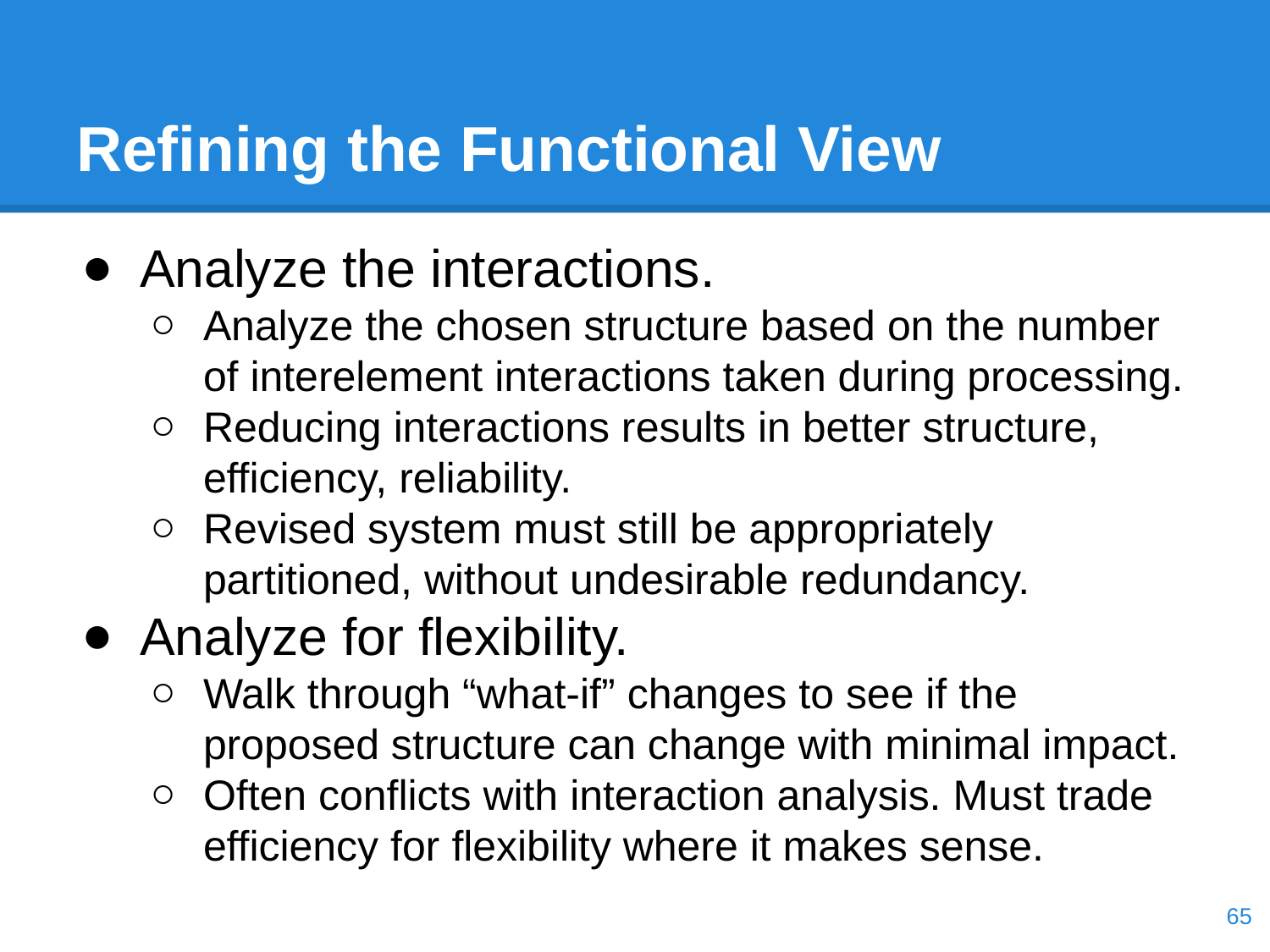

# Refining the Functional View
Analyze the interactions.
Analyze the chosen structure based on the number of interelement interactions taken during processing.
Reducing interactions results in better structure, efficiency, reliability.
Revised system must still be appropriately partitioned, without undesirable redundancy.
Analyze for flexibility.
Walk through “what-if” changes to see if the proposed structure can change with minimal impact.
Often conflicts with interaction analysis. Must trade efficiency for flexibility where it makes sense.
65